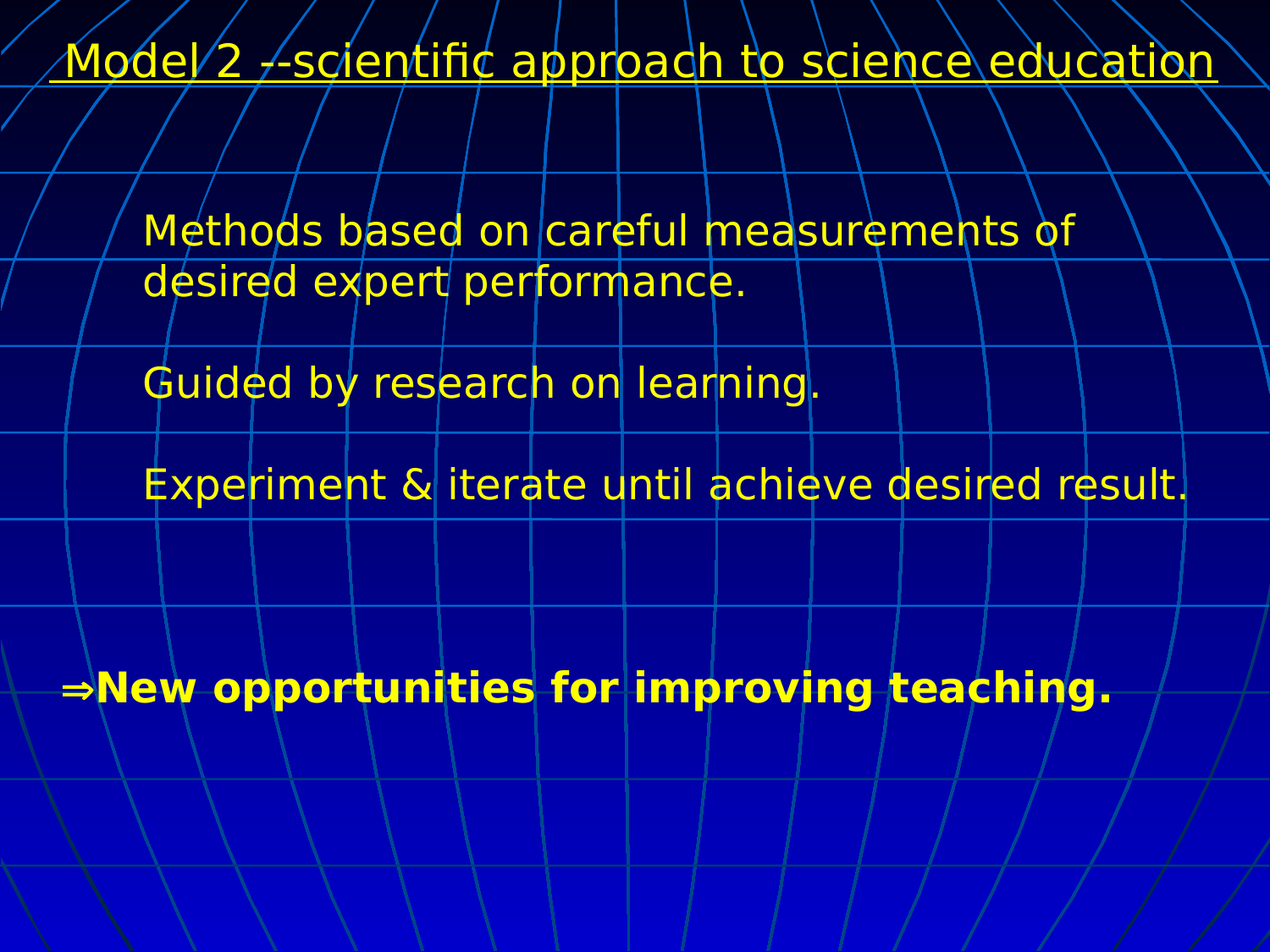

Model 2 --scientific approach to science education
Methods based on careful measurements of
desired expert performance.

Guided by research on learning.

Experiment & iterate until achieve desired result.
⇒New opportunities for improving teaching.